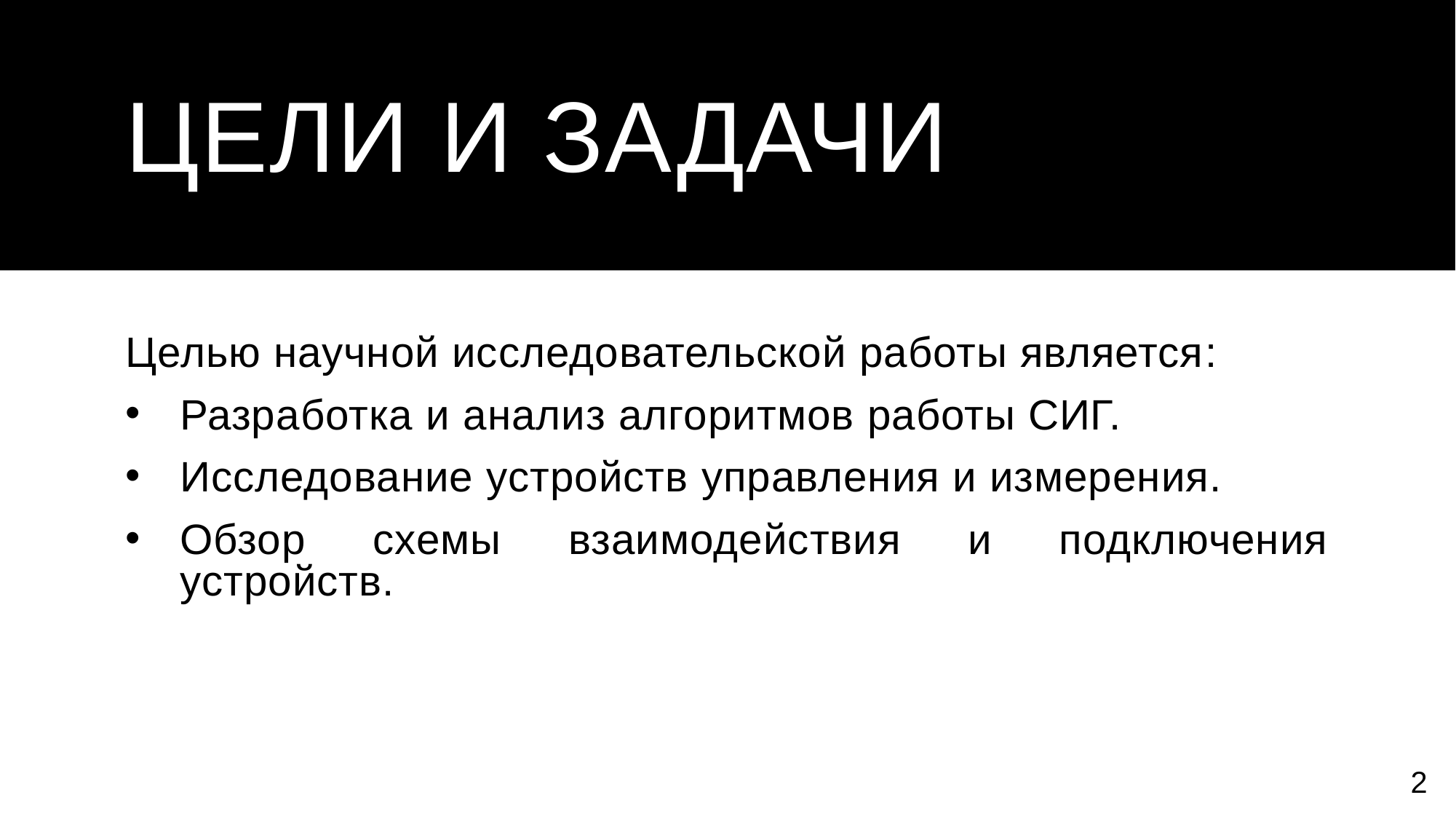

# Цели и задачи
Целью научной исследовательской работы является:
Разработка и анализ алгоритмов работы СИГ.
Исследование устройств управления и измерения.
Обзор схемы взаимодействия и подключения устройств.

2